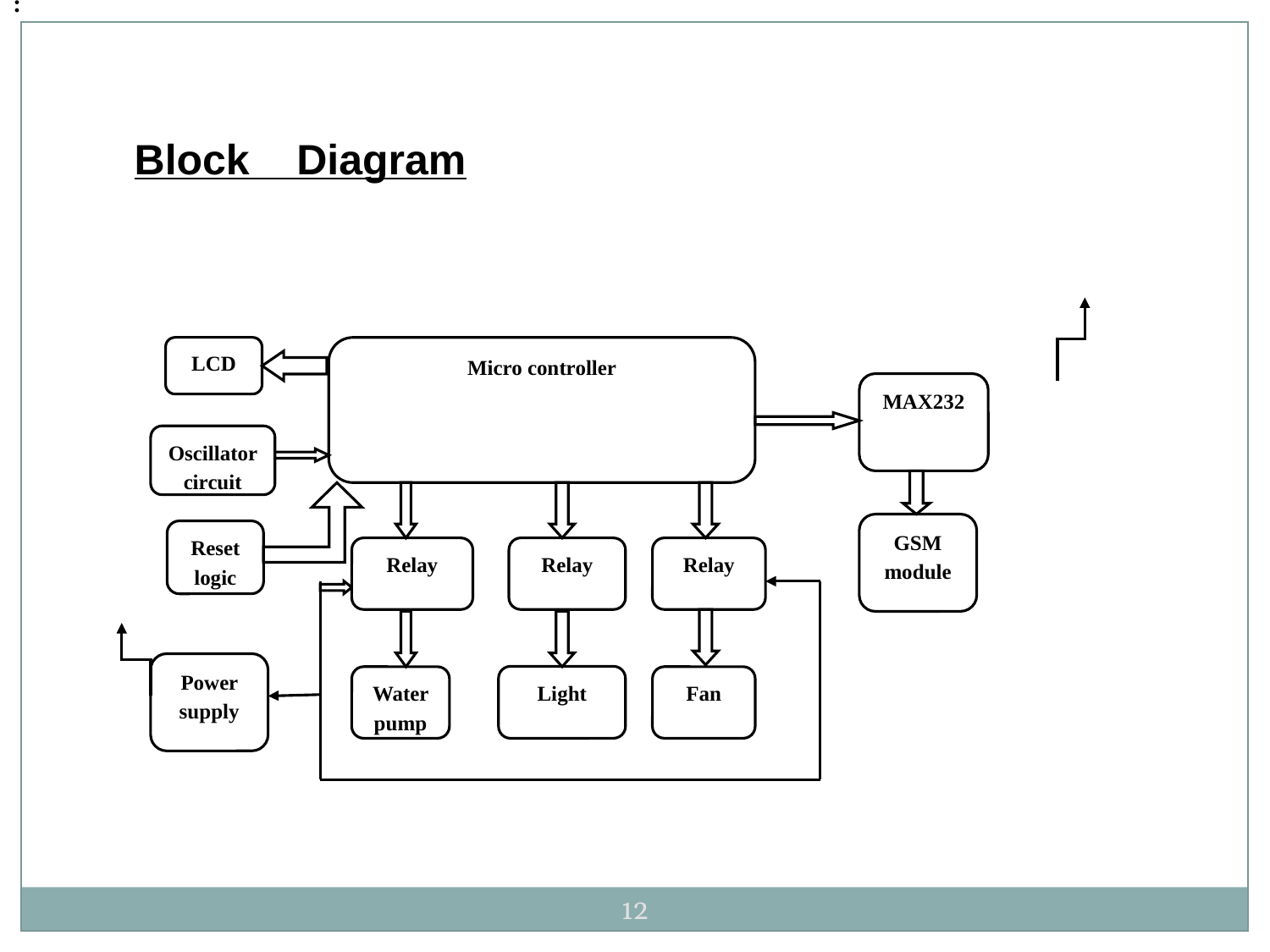

:

Block    Diagram

LCD
Micro controller

MAX232

Oscillator circuit

GSM module
Reset logic
Relay
Relay
Relay

Power supply
Light
Water pump
Fan
12